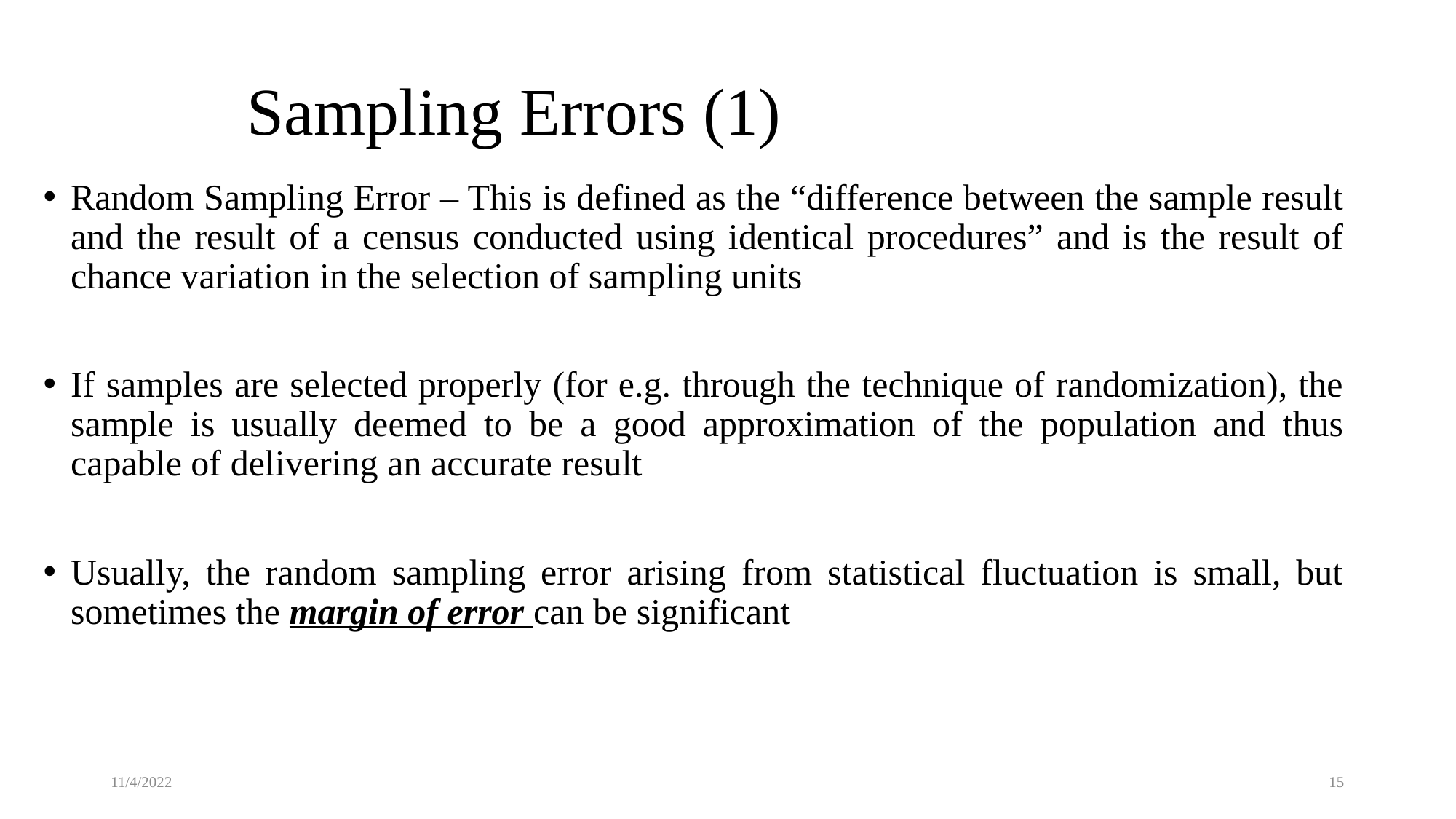

# Sampling Errors (1)
Random Sampling Error – This is defined as the “difference between the sample result and the result of a census conducted using identical procedures” and is the result of chance variation in the selection of sampling units

If samples are selected properly (for e.g. through the technique of randomization), the sample is usually deemed to be a good approximation of the population and thus capable of delivering an accurate result

Usually, the random sampling error arising from statistical fluctuation is small, but sometimes the margin of error can be significant
11/4/2022
15